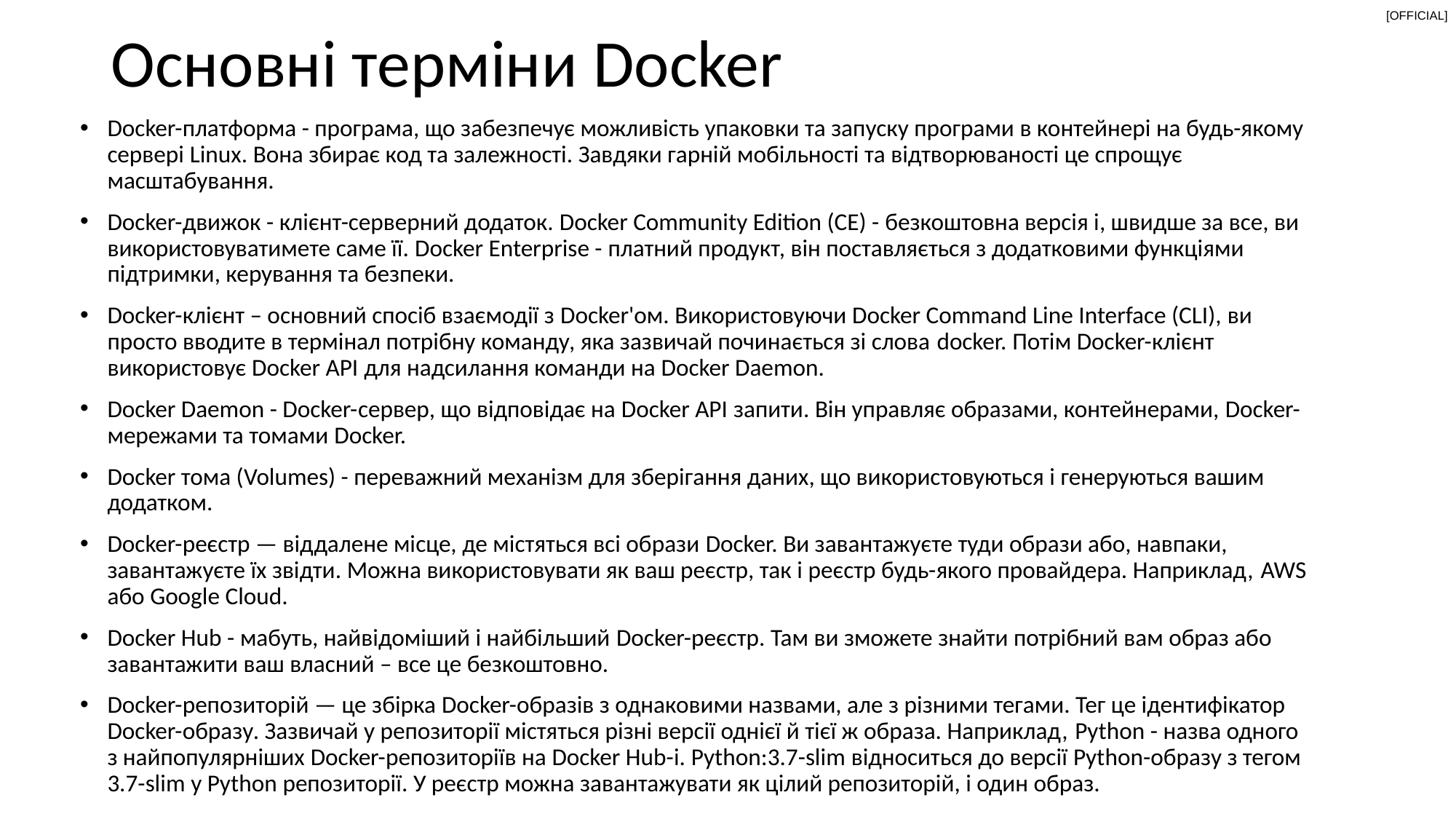

# Основні терміни Docker
Docker-платформа - програма, що забезпечує можливість упаковки та запуску програми в контейнері на будь-якому сервері Linux. Вона збирає код та залежності. Завдяки гарній мобільності та відтворюваності це спрощує масштабування.
Docker-движок - клієнт-серверний додаток. Docker Community Edition (CE) - безкоштовна версія і, швидше за все, ви використовуватимете саме її. Docker Enterprise - платний продукт, він поставляється з додатковими функціями підтримки, керування та безпеки.
Docker-клієнт – основний спосіб взаємодії з Docker'ом. Використовуючи Docker Command Line Interface (CLI), ви просто вводите в термінал потрібну команду, яка зазвичай починається зі слова docker. Потім Docker-клієнт використовує Docker API для надсилання команди на Docker Daemon.
Docker Daemon - Docker-сервер, що відповідає на Docker API запити. Він управляє образами, контейнерами, Docker-мережами та томами Docker.
Docker тома (Volumes) - переважний механізм для зберігання даних, що використовуються і генеруються вашим додатком.
Docker-реєстр — віддалене місце, де містяться всі образи Docker. Ви завантажуєте туди образи або, навпаки, завантажуєте їх звідти. Можна використовувати як ваш реєстр, так і реєстр будь-якого провайдера. Наприклад, AWS або Google Cloud.
Docker Hub - мабуть, найвідоміший і найбільший Docker-реєстр. Там ви зможете знайти потрібний вам образ або завантажити ваш власний – все це безкоштовно.
Docker-репозиторій — це збірка Docker-образів з однаковими назвами, але з різними тегами. Тег це ідентифікатор Docker-образу. Зазвичай у репозиторії містяться різні версії однієї й тієї ж образа. Наприклад, Python - назва одного з найпопулярніших Docker-репозиторіїв на Docker Hub-і. Python:3.7-slim відноситься до версії Python-образу з тегом 3.7-slim у Python репозиторії. У реєстр можна завантажувати як цілий репозиторій, і один образ.